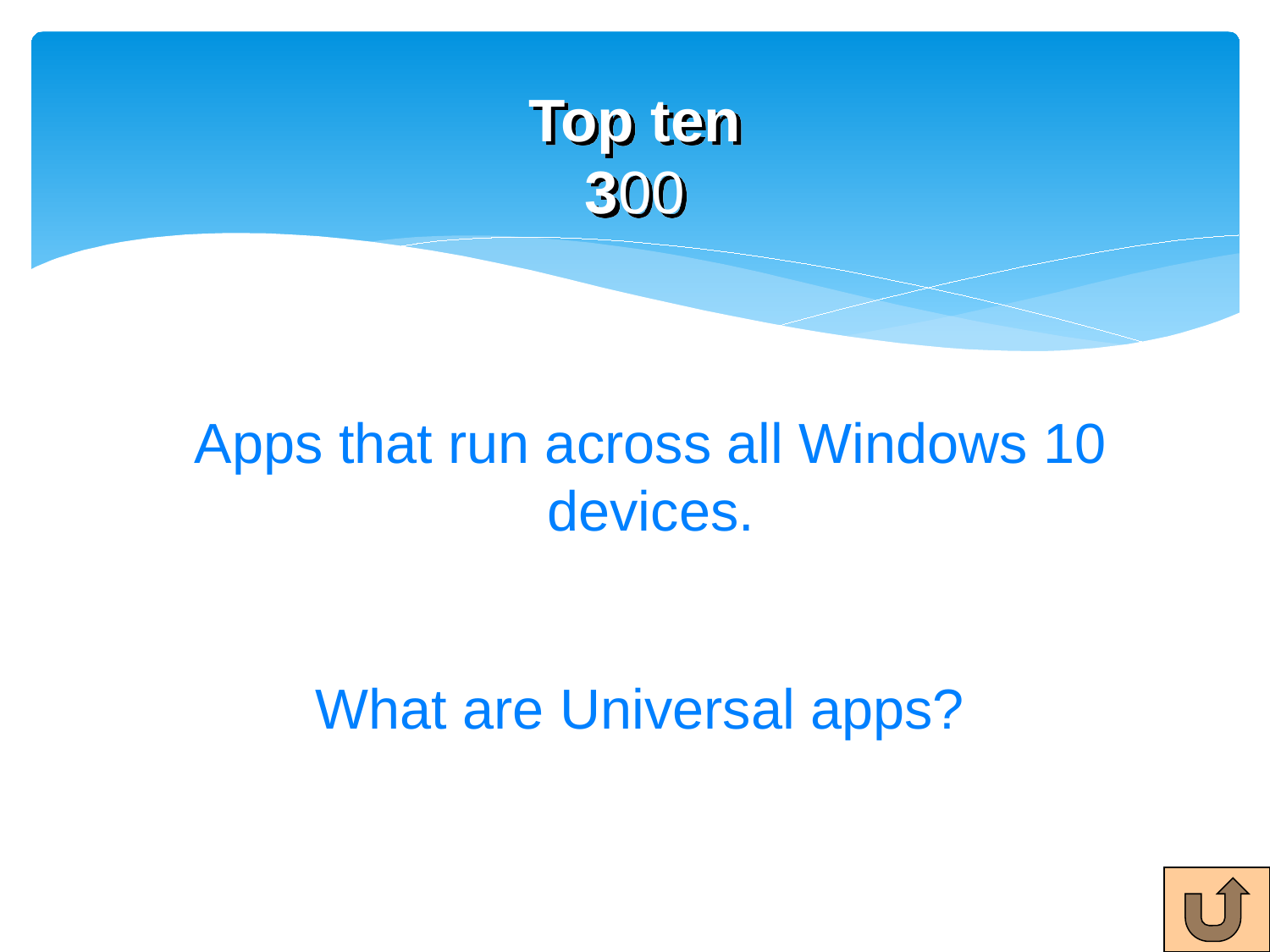

# Top ten 300
Apps that run across all Windows 10 devices.
What are Universal apps?